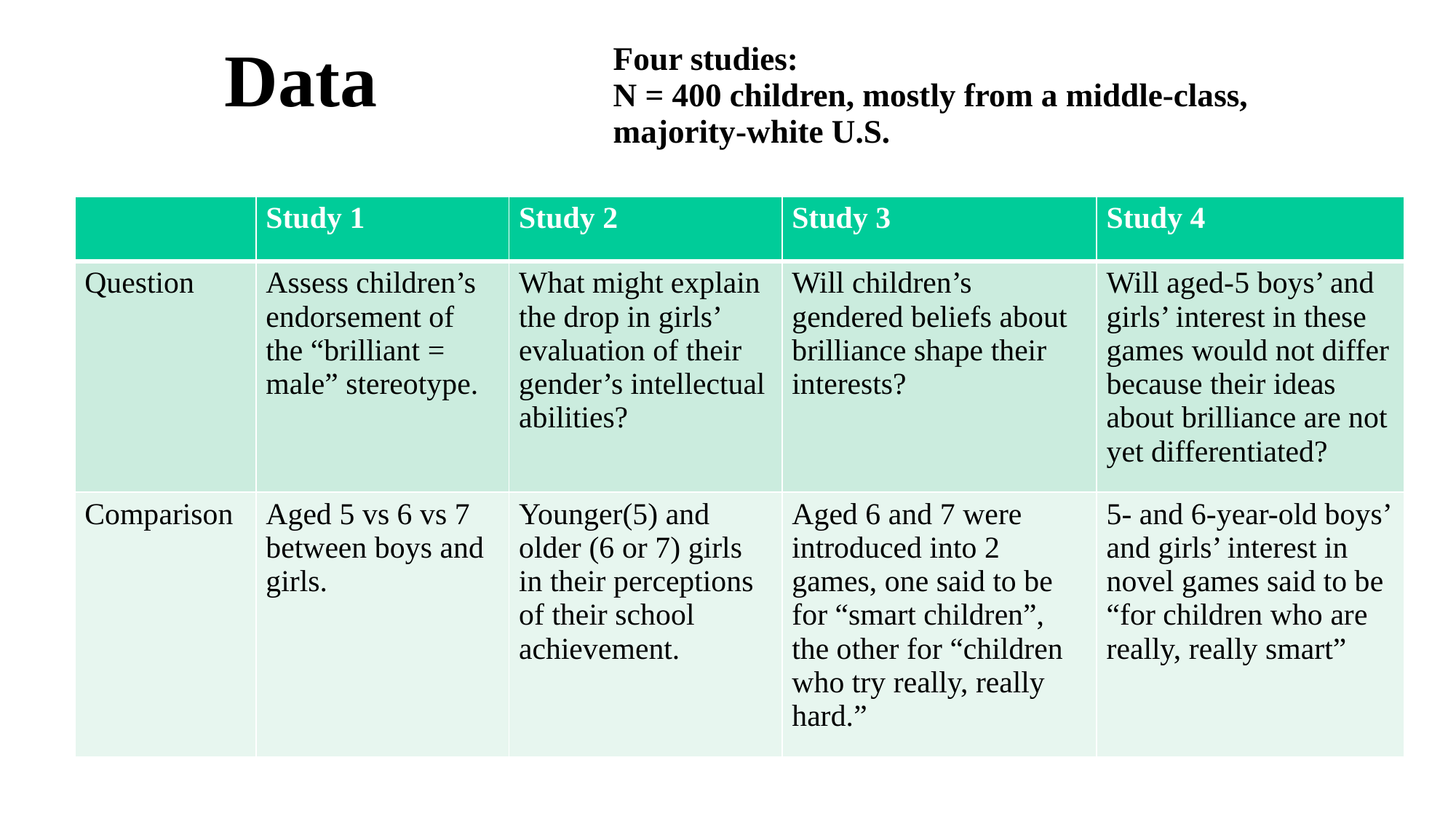

Four studies:
N = 400 children, mostly from a middle-class, majority-white U.S.
Data
|  | Study 1 | Study 2 | Study 3 | Study 4 |
| --- | --- | --- | --- | --- |
| Question | Assess children’s endorsement of the “brilliant = male” stereotype. | What might explain the drop in girls’ evaluation of their gender’s intellectual abilities? | Will children’s gendered beliefs about brilliance shape their interests? | Will aged-5 boys’ and girls’ interest in these games would not differ because their ideas about brilliance are not yet differentiated? |
| Comparison | Aged 5 vs 6 vs 7 between boys and girls. | Younger(5) and older (6 or 7) girls in their perceptions of their school achievement. | Aged 6 and 7 were introduced into 2 games, one said to be for “smart children”, the other for “children who try really, really hard.” | 5- and 6-year-old boys’ and girls’ interest in novel games said to be “for children who are really, really smart” |